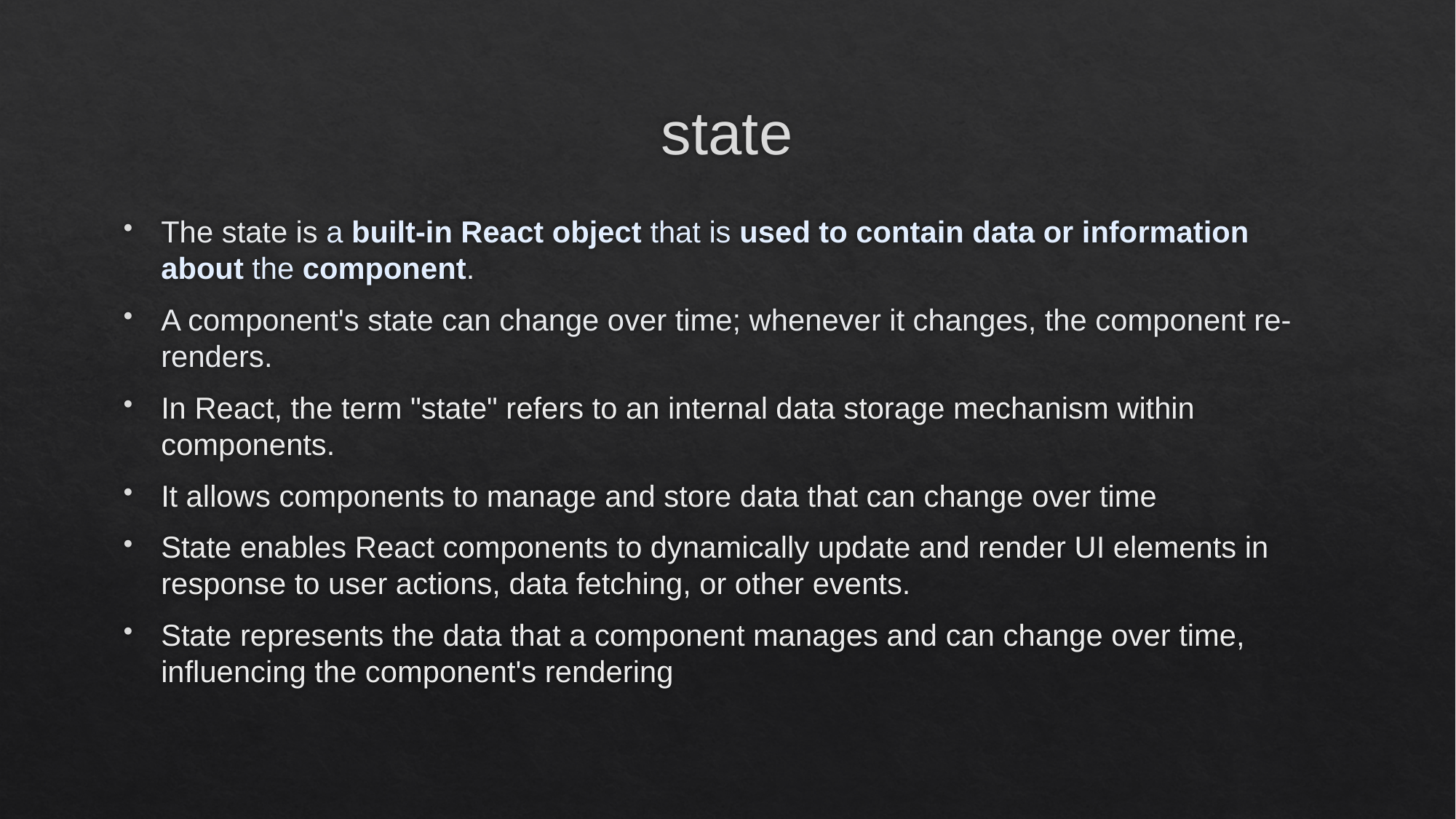

# state
The state is a built-in React object that is used to contain data or information about the component.
A component's state can change over time; whenever it changes, the component re-renders.
In React, the term "state" refers to an internal data storage mechanism within components.
It allows components to manage and store data that can change over time
State enables React components to dynamically update and render UI elements in response to user actions, data fetching, or other events.
State represents the data that a component manages and can change over time, influencing the component's rendering